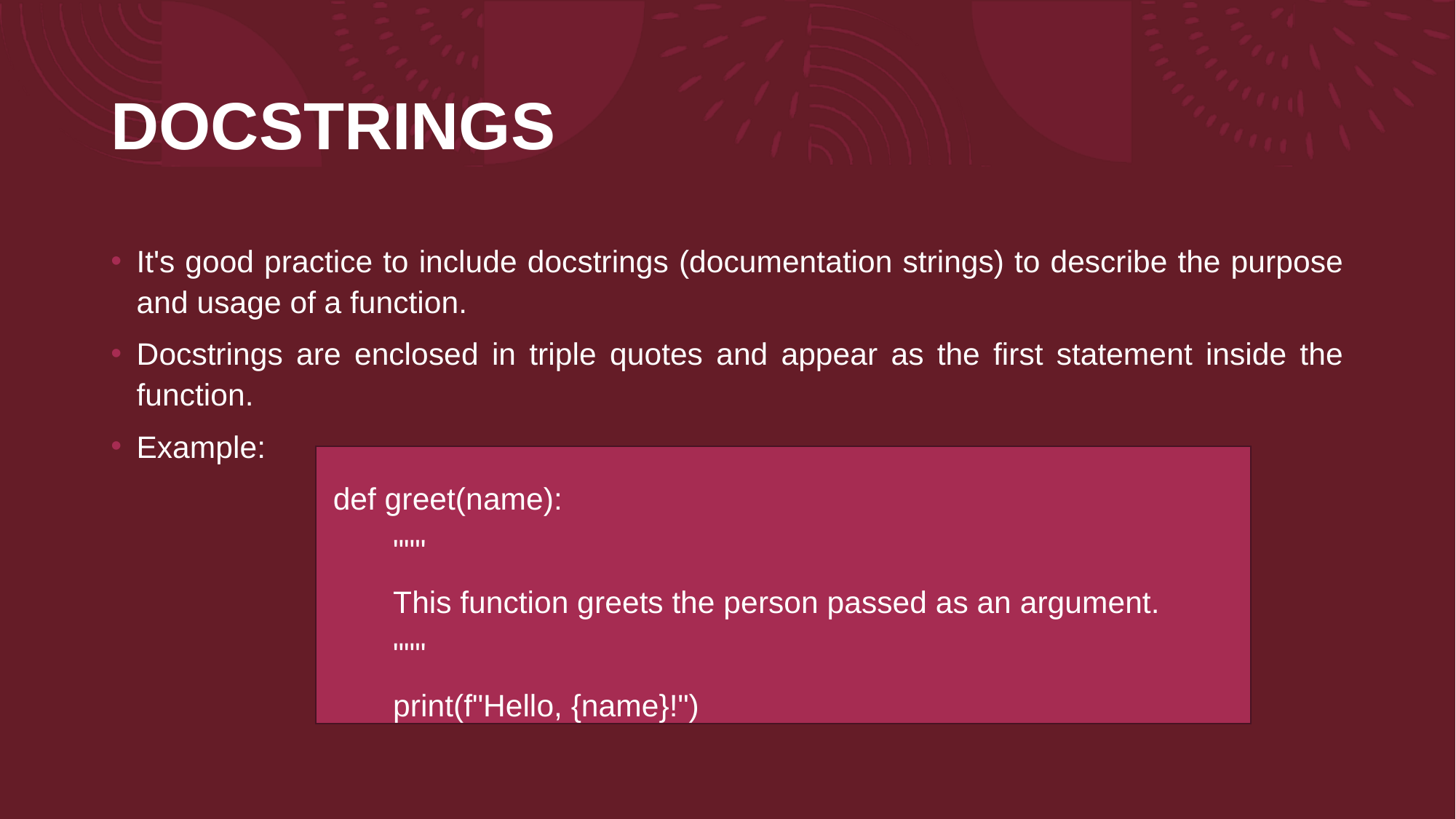

# DOCSTRINGS
It's good practice to include docstrings (documentation strings) to describe the purpose and usage of a function.
Docstrings are enclosed in triple quotes and appear as the first statement inside the function.
Example:
                          def greet(name):
                                 """
                                 This function greets the person passed as an argument.
                                 """
                                 print(f"Hello, {name}!")